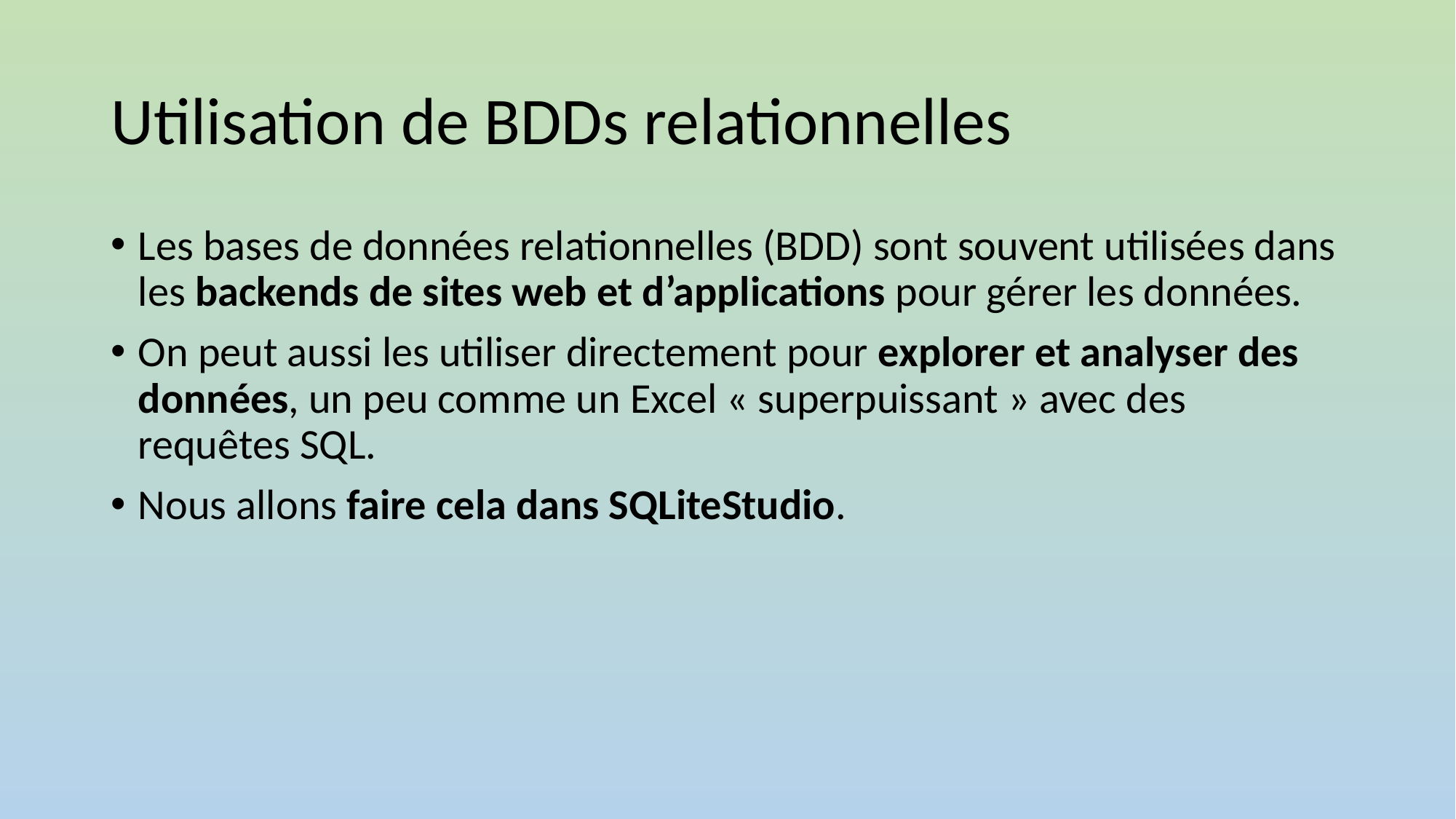

# Utilisation de BDDs relationnelles
Les bases de données relationnelles (BDD) sont souvent utilisées dans les backends de sites web et d’applications pour gérer les données.
On peut aussi les utiliser directement pour explorer et analyser des données, un peu comme un Excel « superpuissant » avec des requêtes SQL.
Nous allons faire cela dans SQLiteStudio.